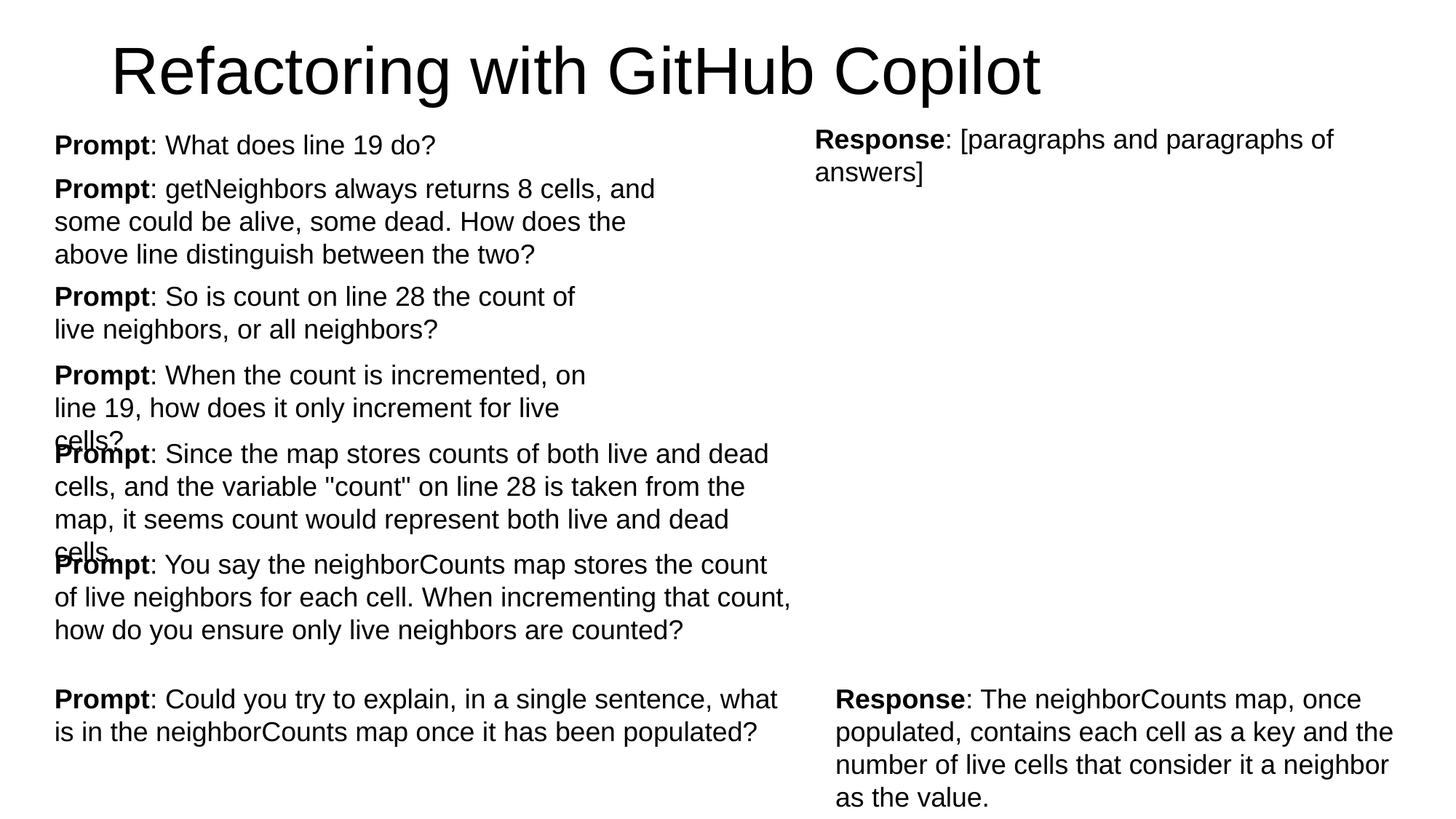

# Refactoring with GitHub Copilot
Response: [paragraphs and paragraphs of answers]
Prompt: What does line 19 do?
Prompt: getNeighbors always returns 8 cells, and some could be alive, some dead. How does the above line distinguish between the two?
Prompt: So is count on line 28 the count of live neighbors, or all neighbors?
Prompt: When the count is incremented, on line 19, how does it only increment for live cells?
Prompt: Since the map stores counts of both live and dead cells, and the variable "count" on line 28 is taken from the map, it seems count would represent both live and dead cells.
Prompt: You say the neighborCounts map stores the count of live neighbors for each cell. When incrementing that count, how do you ensure only live neighbors are counted?
Prompt: Could you try to explain, in a single sentence, what is in the neighborCounts map once it has been populated?
Response: The neighborCounts map, once populated, contains each cell as a key and the number of live cells that consider it a neighbor as the value.